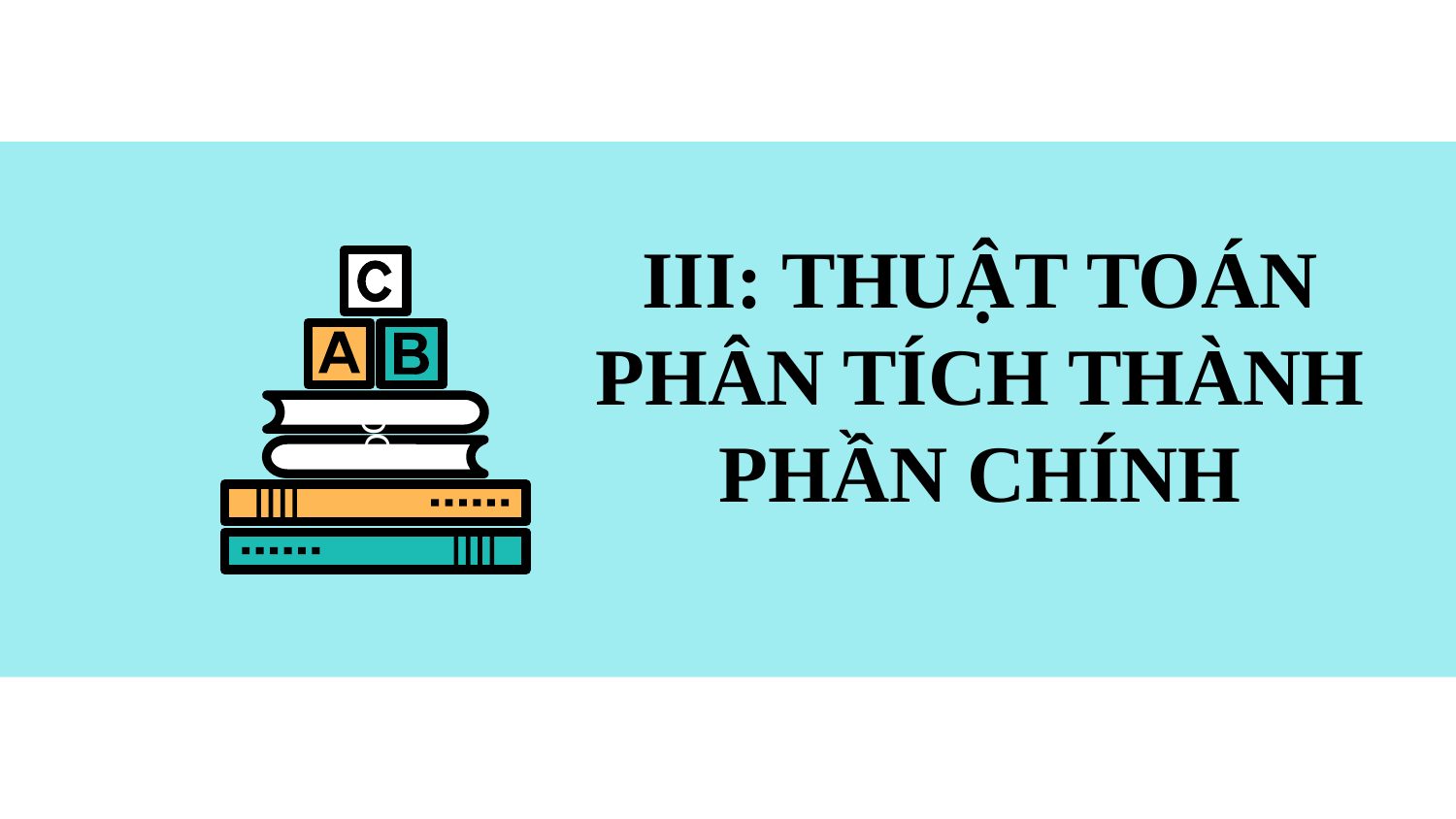

III: THUẬT TOÁN PHÂN TÍCH THÀNH PHẦN CHÍNH